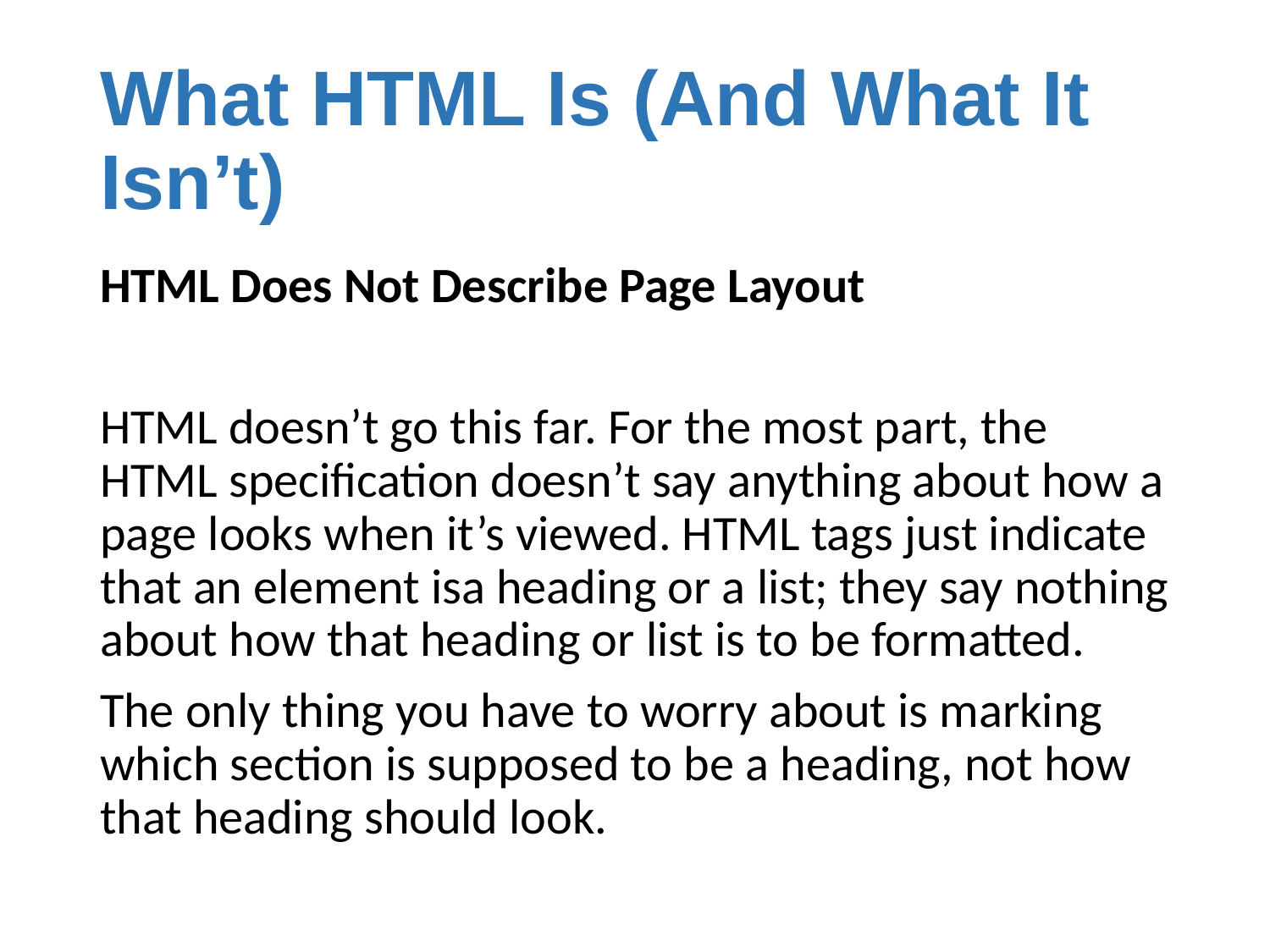

# What HTML Is (And What It Isn’t)
HTML Does Not Describe Page Layout

HTML doesn’t go this far. For the most part, the HTML specification doesn’t say anything about how a page looks when it’s viewed. HTML tags just indicate that an element isa heading or a list; they say nothing about how that heading or list is to be formatted.
The only thing you have to worry about is marking which section is supposed to be a heading, not how that heading should look.